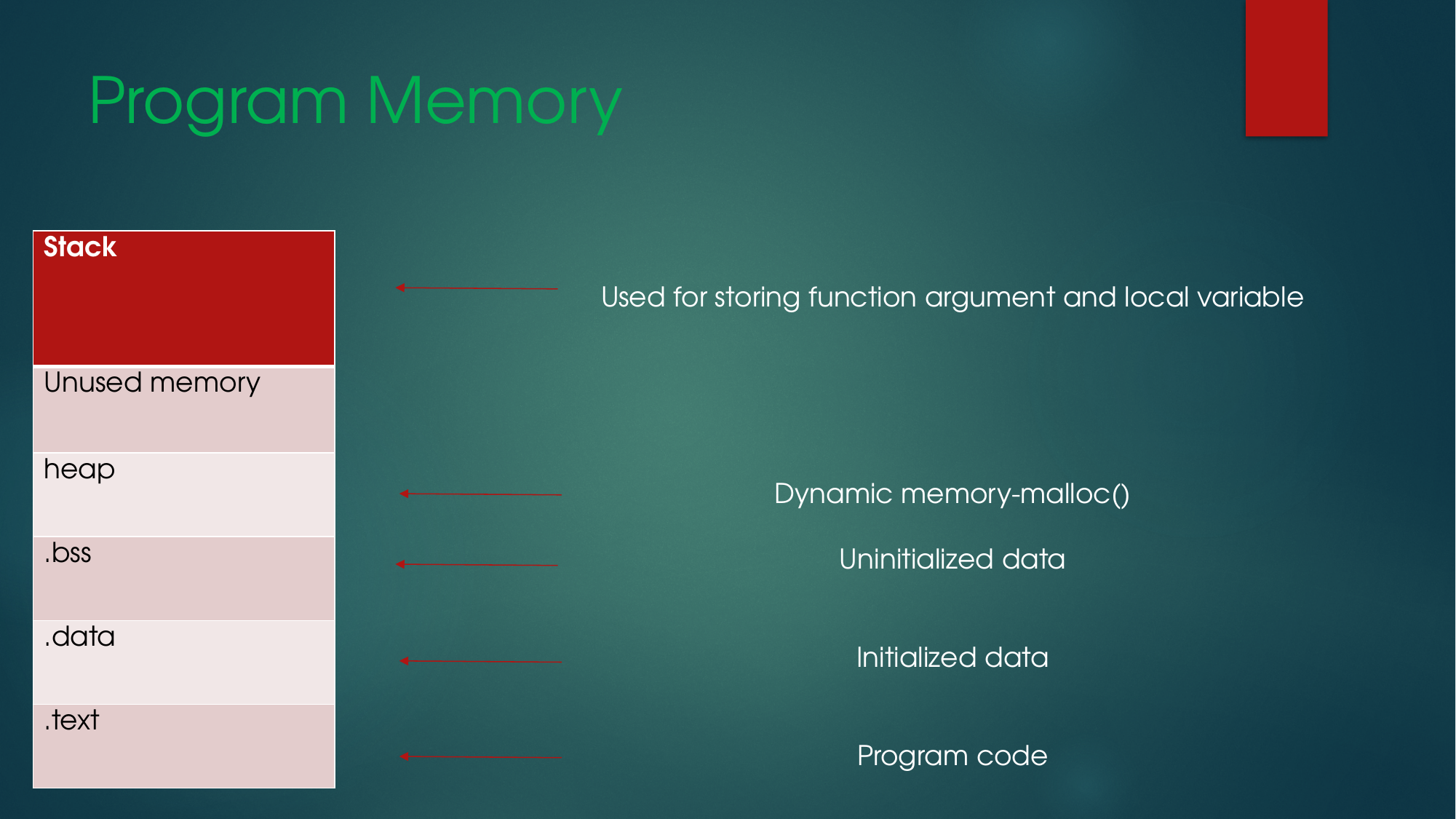

# Program Memory
| Stack |
| --- |
| Unused memory |
| heap |
| .bss |
| .data |
| .text |
Used for storing function argument and local variable

Dynamic memory-malloc()

Uninitialized data

Initialized data

Program code